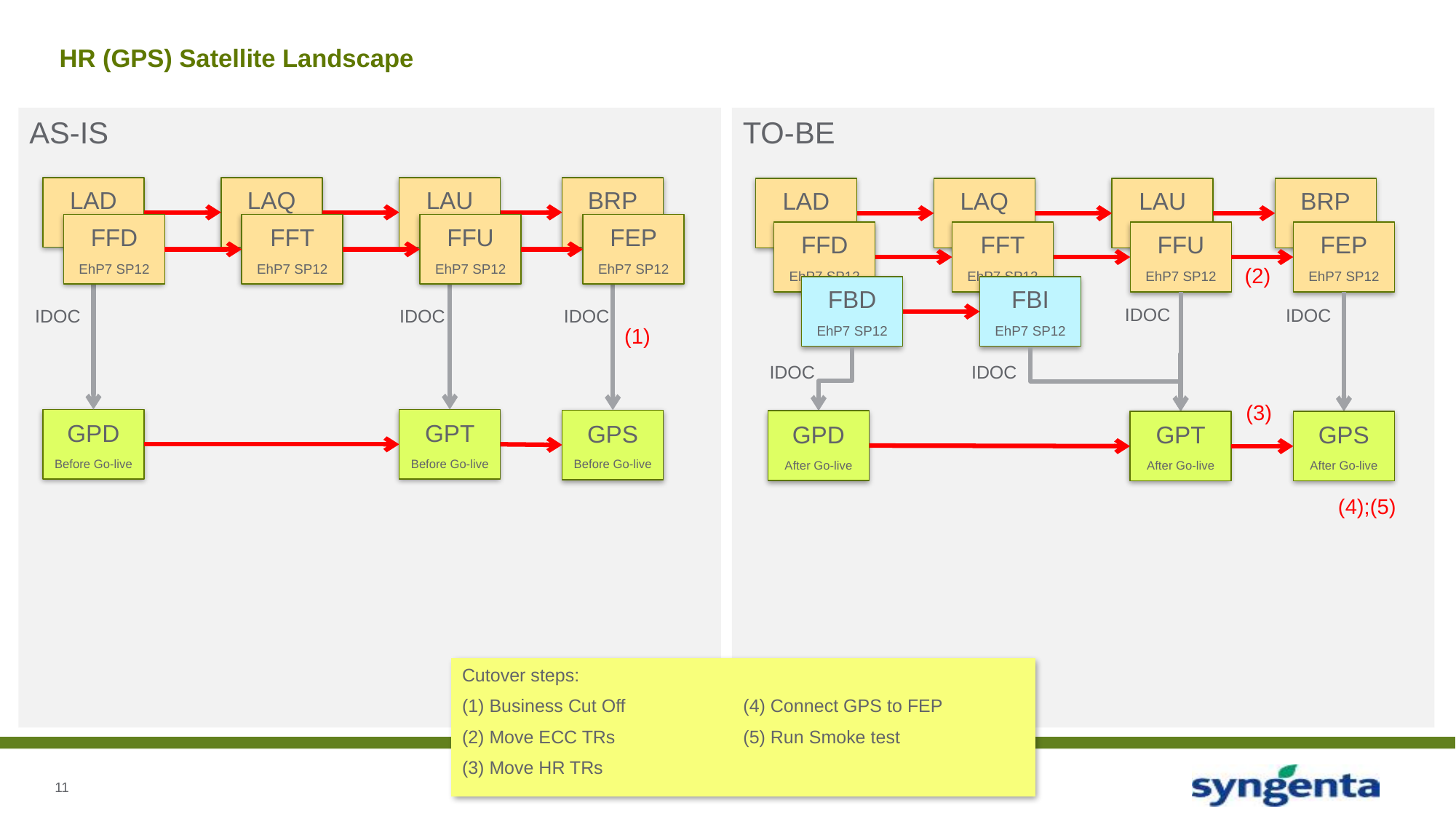

# HR (GPS) Satellite Landscape
AS-IS
TO-BE
LAD
EhP5
LAQ
EhP5
LAU
EhP5
BRP
EhP5
LAD
EhP5
LAQ
EhP5
LAU
EhP5
BRP
EhP5
FFD
EhP7 SP12
FFT
EhP7 SP12
FFU
EhP7 SP12
FEP
EhP7 SP12
FFD
EhP7 SP12
FFT
EhP7 SP12
FFU
EhP7 SP12
FEP
EhP7 SP12
(2)
FBD
EhP7 SP12
FBI
EhP7 SP12
IDOC
IDOC
IDOC
IDOC
IDOC
(1)
IDOC
IDOC
(3)
GPD
Before Go-live
GPT
Before Go-live
GPS
Before Go-live
GPD
After Go-live
GPS
After Go-live
GPT
After Go-live
(4);(5)
Cutover steps:
Business Cut Off
Move ECC TRs
Move HR TRs

Connect GPS to FEP
Run Smoke test